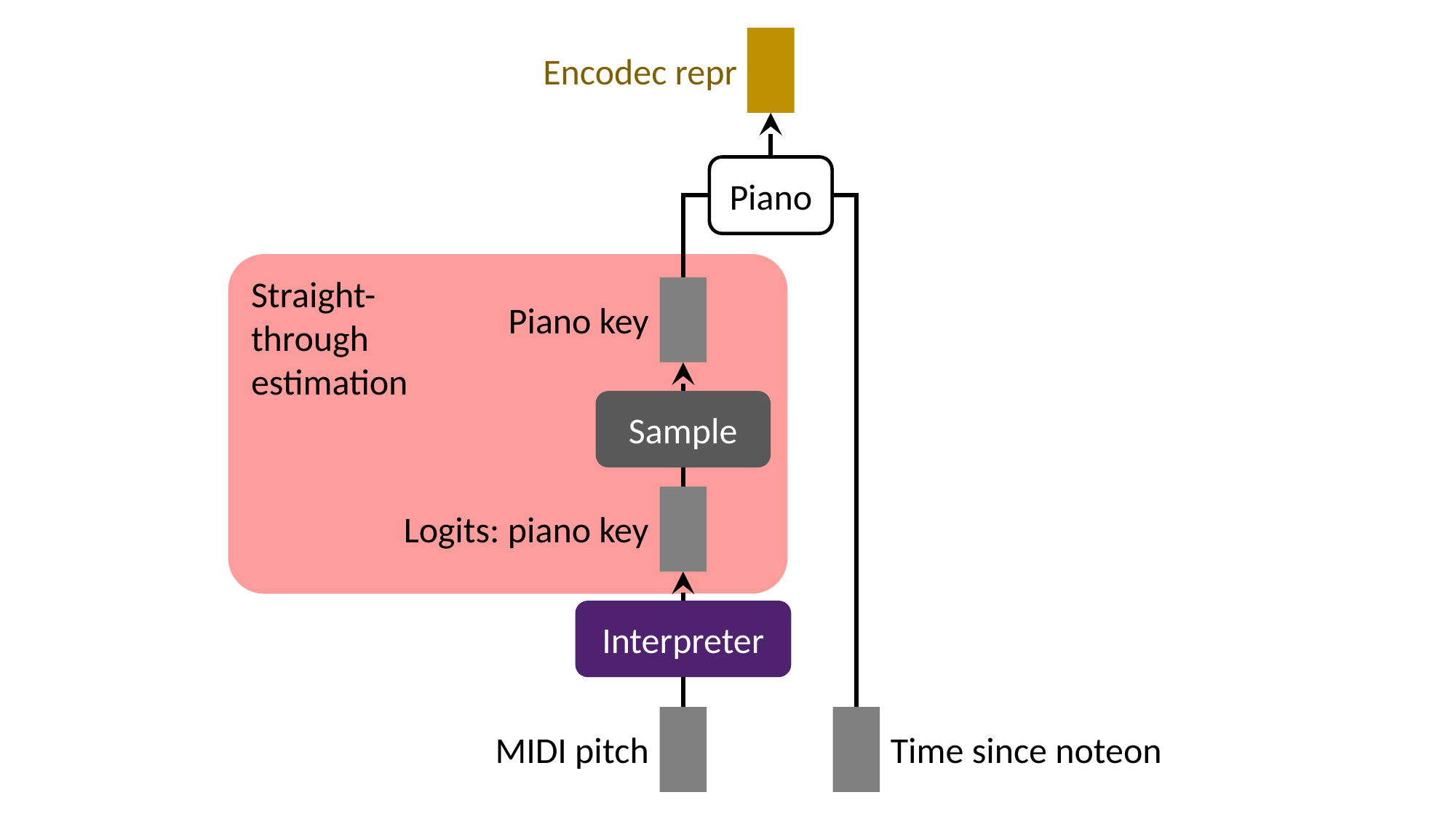

Encodec repr
Piano

Straight-through estimation

Piano key
Sample

Logits: piano key
Interpreter

MIDI pitch
Time since noteon